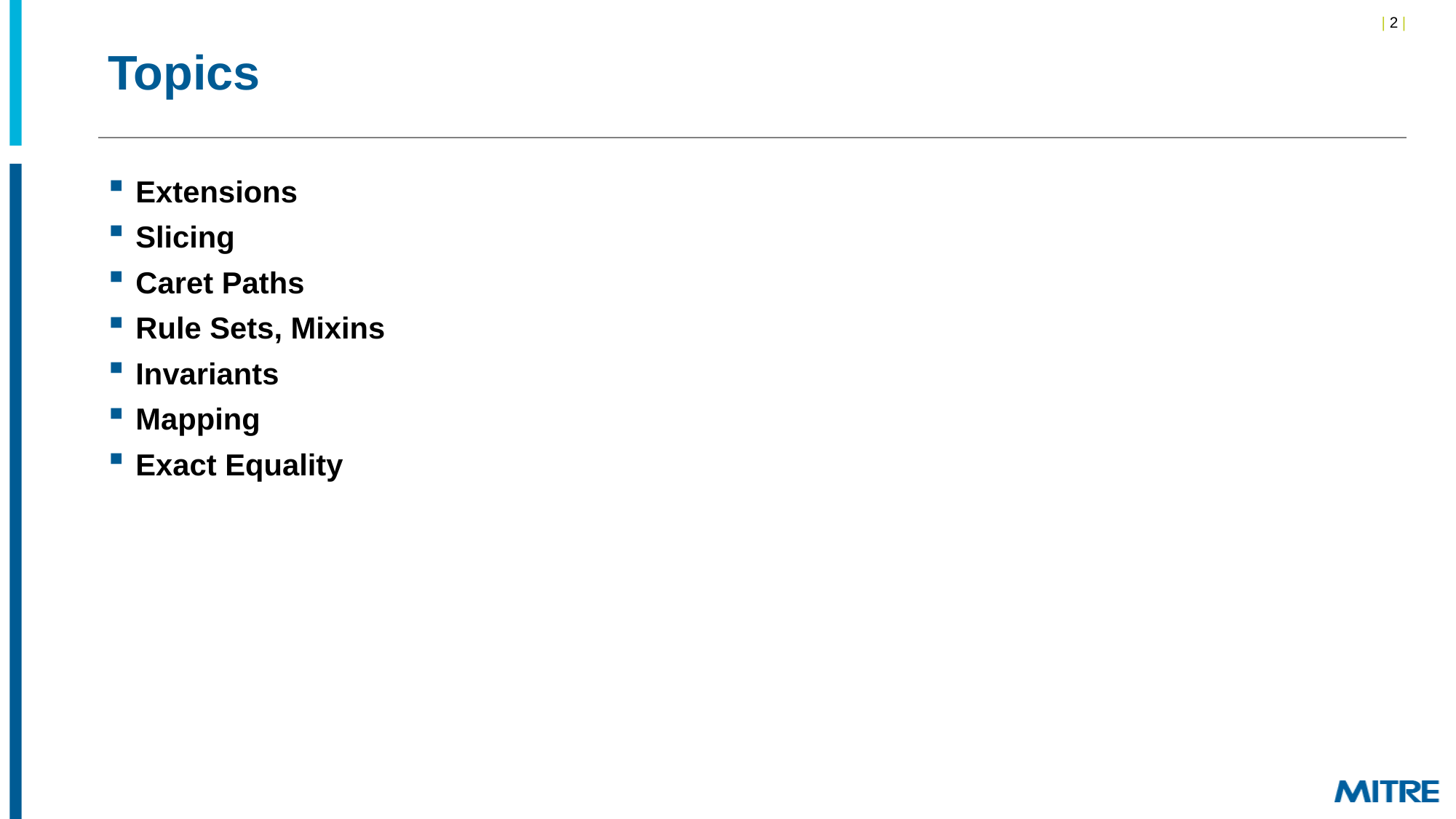

# Topics
Extensions
Slicing
Caret Paths
Rule Sets, Mixins
Invariants
Mapping
Exact Equality